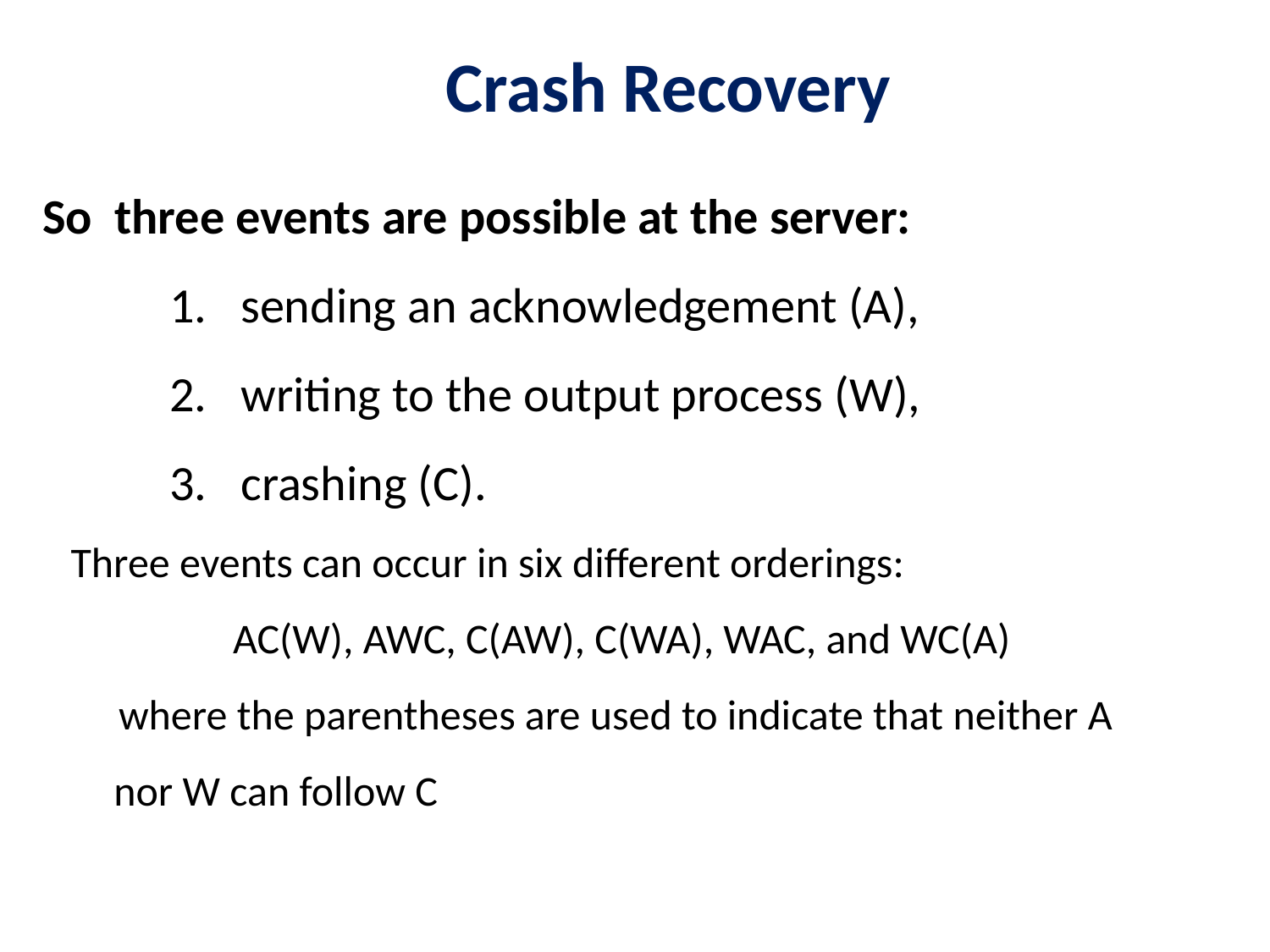

# Crash Recovery
So  three events are possible at the server:
sending an acknowledgement (A),
writing to the output process (W),
crashing (C).
   Three events can occur in six different orderings:
                    AC(W), AWC, C(AW), C(WA), WAC, and WC(A)
        where the parentheses are used to indicate that neither A nor W can follow C